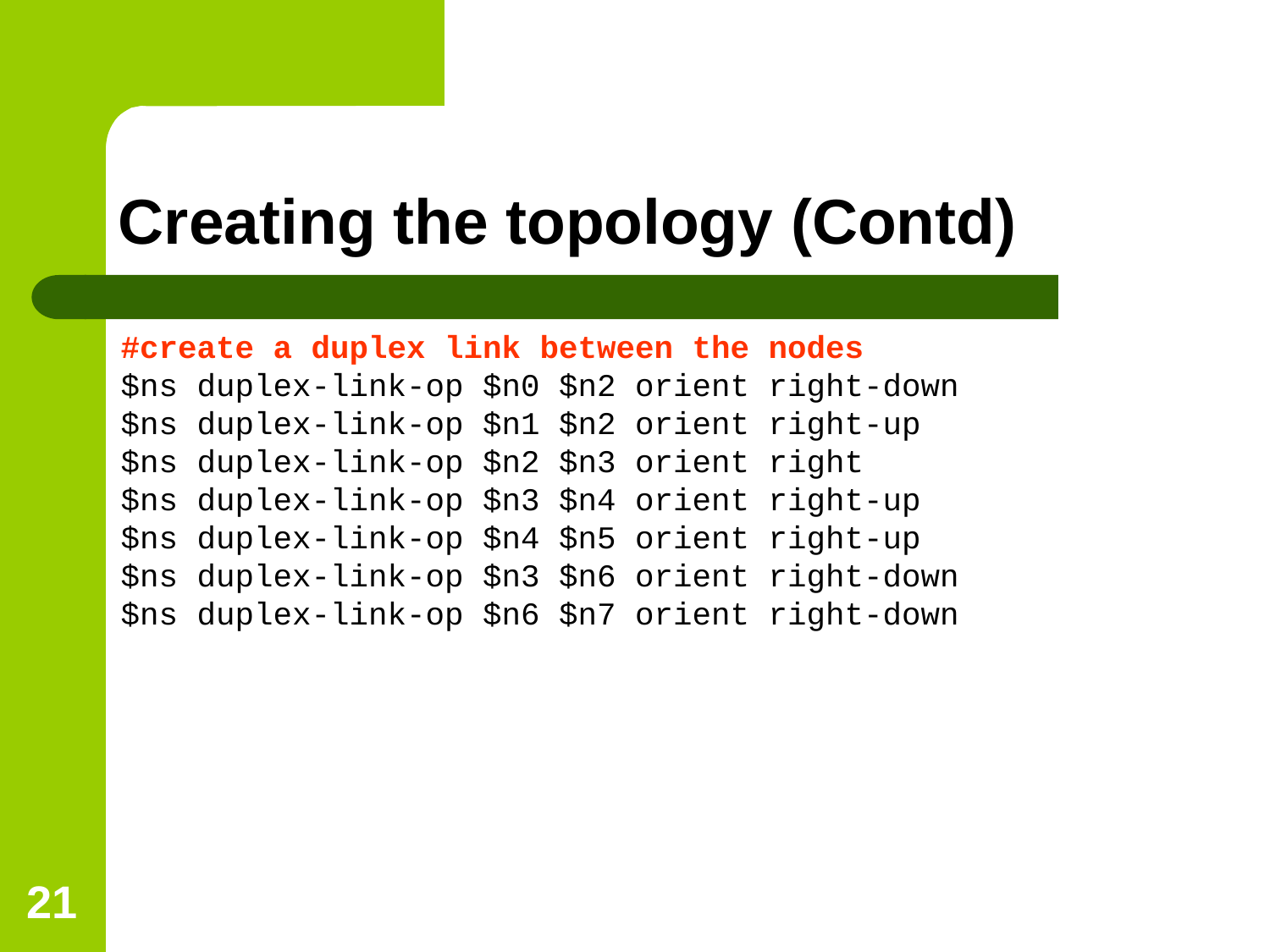

Creating the topology (Contd)
#create a duplex link between the nodes
$ns duplex-link-op $n0 $n2 orient right-down
$ns duplex-link-op $n1 $n2 orient right-up
$ns duplex-link-op $n2 $n3 orient right
$ns duplex-link-op $n3 $n4 orient right-up
$ns duplex-link-op $n4 $n5 orient right-up
$ns duplex-link-op $n3 $n6 orient right-down
$ns duplex-link-op $n6 $n7 orient right-down

21